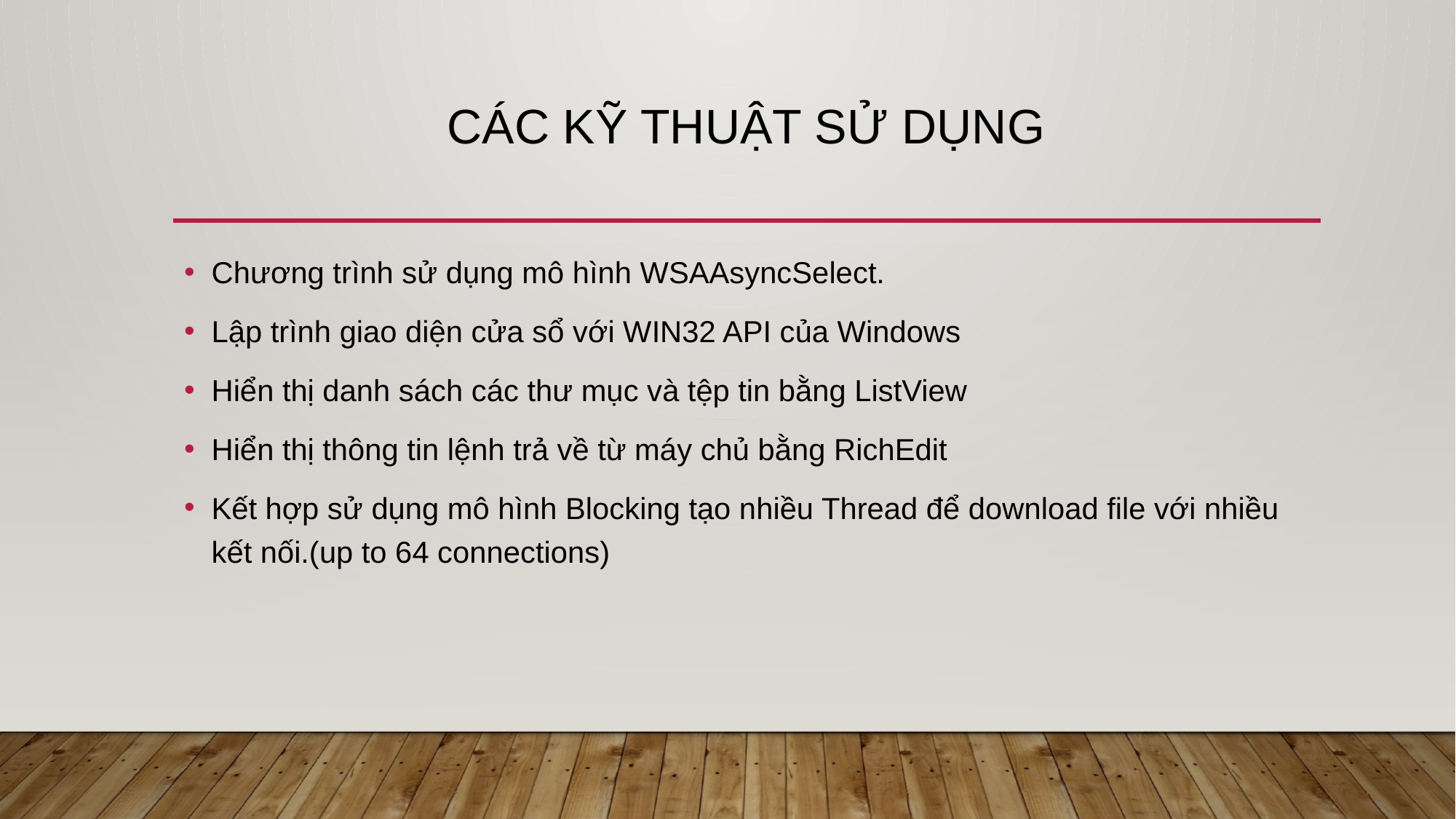

# Các kỹ thuật sử dụng
Chương trình sử dụng mô hình WSAAsyncSelect.
Lập trình giao diện cửa sổ với WIN32 API của Windows
Hiển thị danh sách các thư mục và tệp tin bằng ListView
Hiển thị thông tin lệnh trả về từ máy chủ bằng RichEdit
Kết hợp sử dụng mô hình Blocking tạo nhiều Thread để download file với nhiều kết nối.(up to 64 connections)